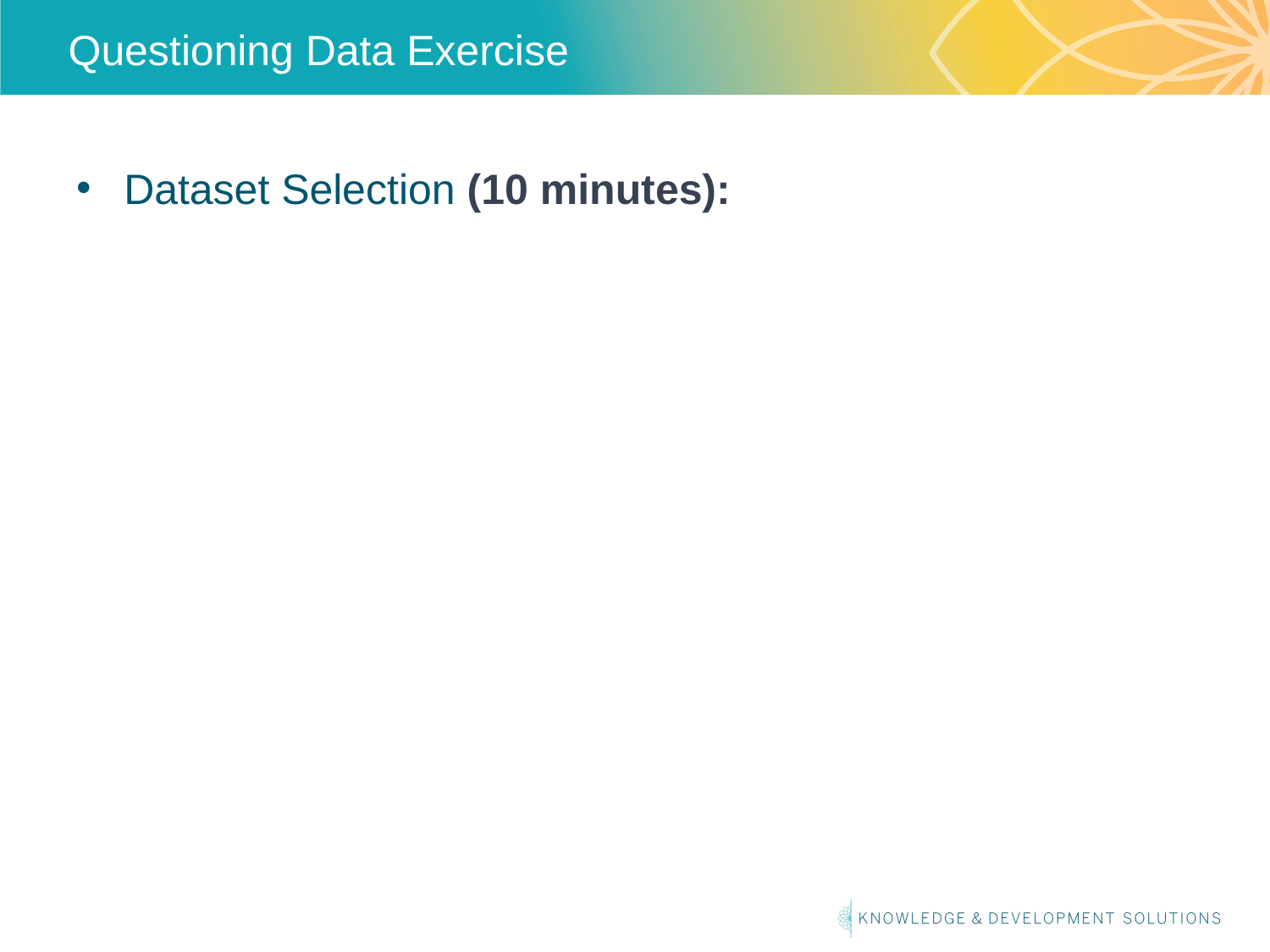

# Questioning Data Exercise

Dataset Selection (10 minutes):